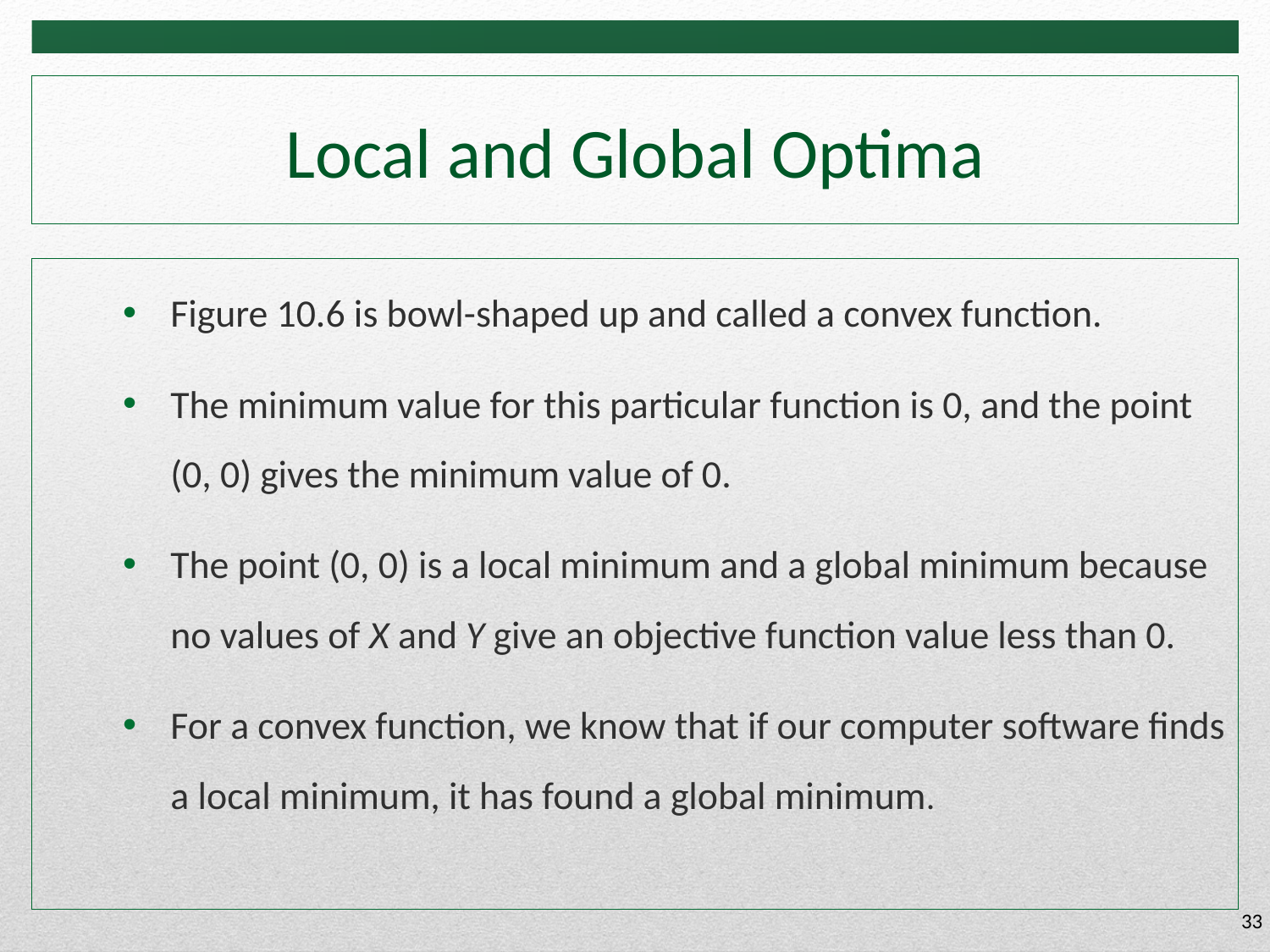

# Local and Global Optima
Figure 10.6 is bowl-shaped up and called a convex function.
The minimum value for this particular function is 0, and the point (0, 0) gives the minimum value of 0.
The point (0, 0) is a local minimum and a global minimum because no values of X and Y give an objective function value less than 0.
For a convex function, we know that if our computer software finds a local minimum, it has found a global minimum.
33